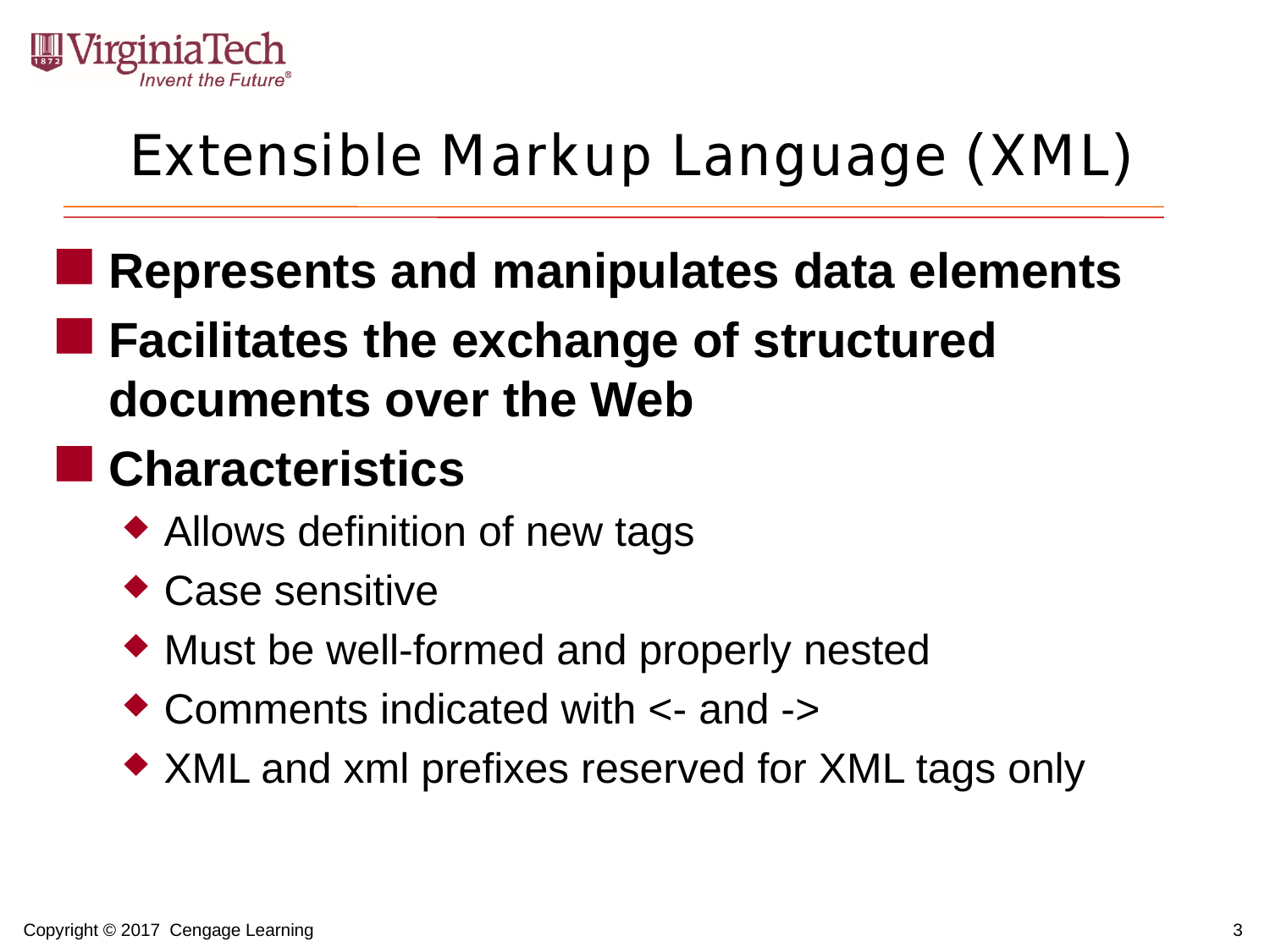

# Extensible Markup Language (XML)
Represents and manipulates data elements
Facilitates the exchange of structured documents over the Web
Characteristics
Allows definition of new tags
Case sensitive
Must be well-formed and properly nested
Comments indicated with <- and ->
XML and xml prefixes reserved for XML tags only
3
Copyright © 2017  Cengage Learning